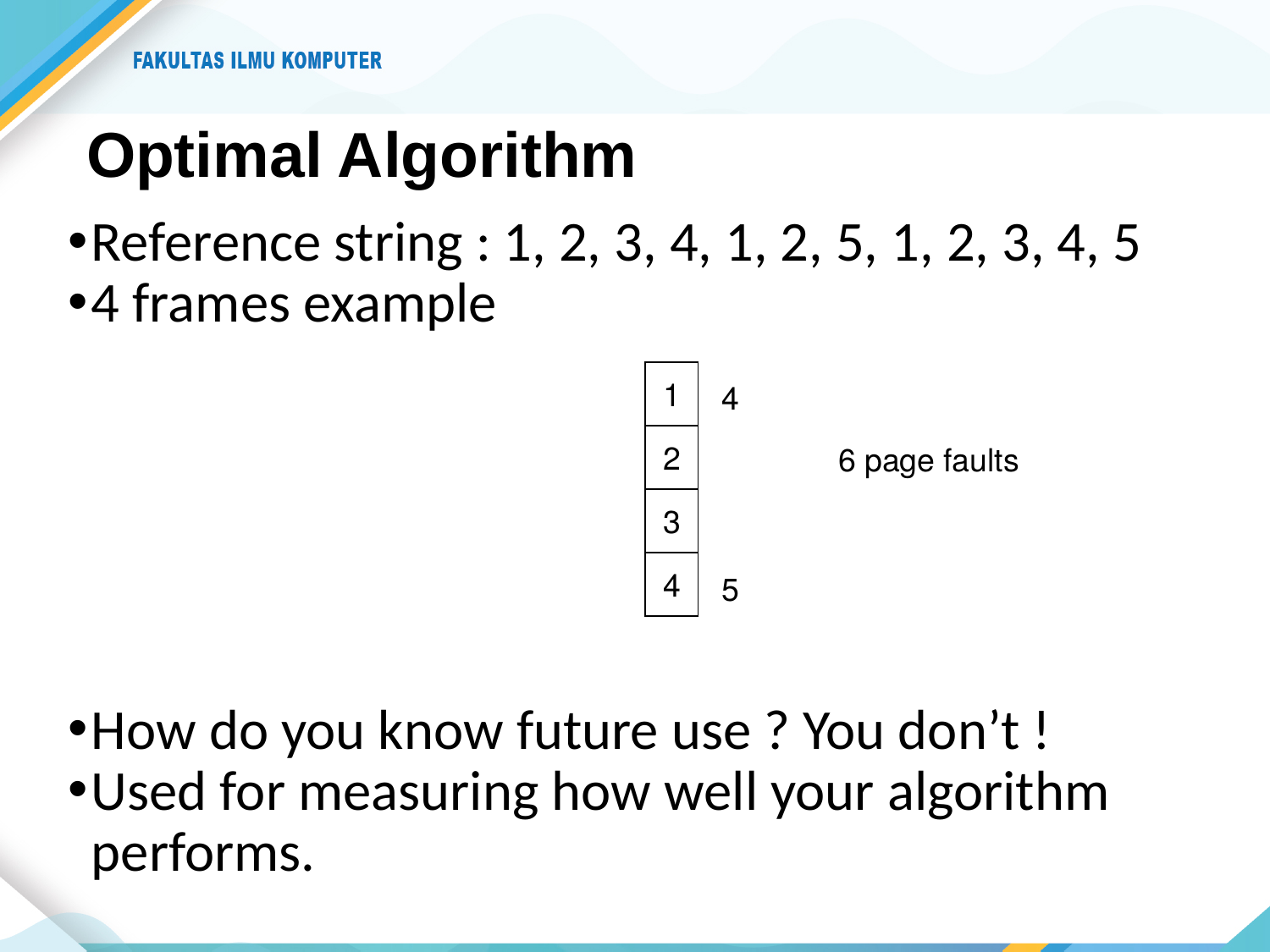

# Optimal Algorithm
Reference string : 1, 2, 3, 4, 1, 2, 5, 1, 2, 3, 4, 5
4 frames example

How do you know future use ? You don’t !
Used for measuring how well your algorithm performs.
1
4
2
6 page faults
3
4
5